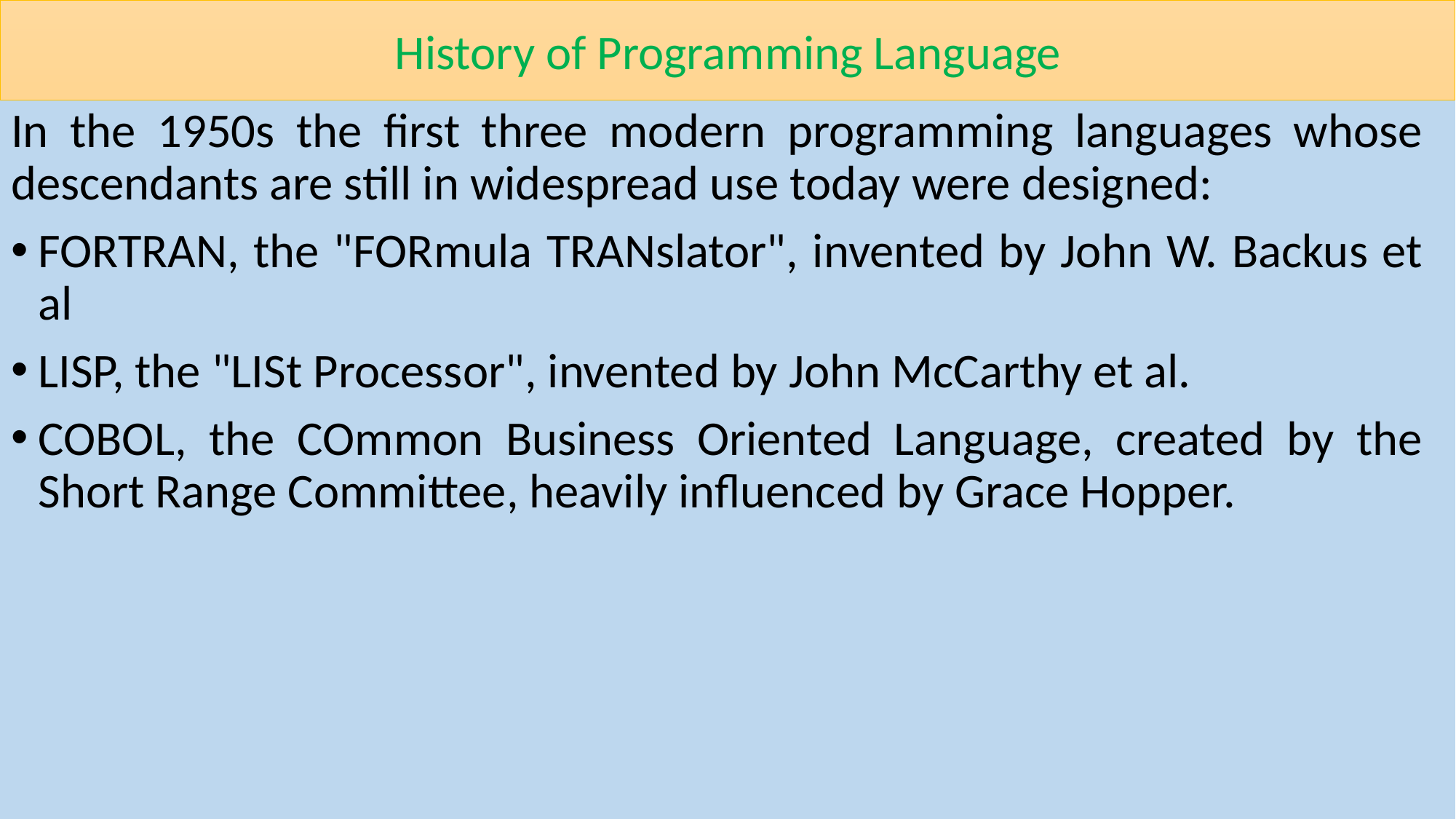

# History of Programming Language
In the 1950s the first three modern programming languages whose descendants are still in widespread use today were designed:
FORTRAN, the "FORmula TRANslator", invented by John W. Backus et al
LISP, the "LISt Processor", invented by John McCarthy et al.
COBOL, the COmmon Business Oriented Language, created by the Short Range Committee, heavily influenced by Grace Hopper.